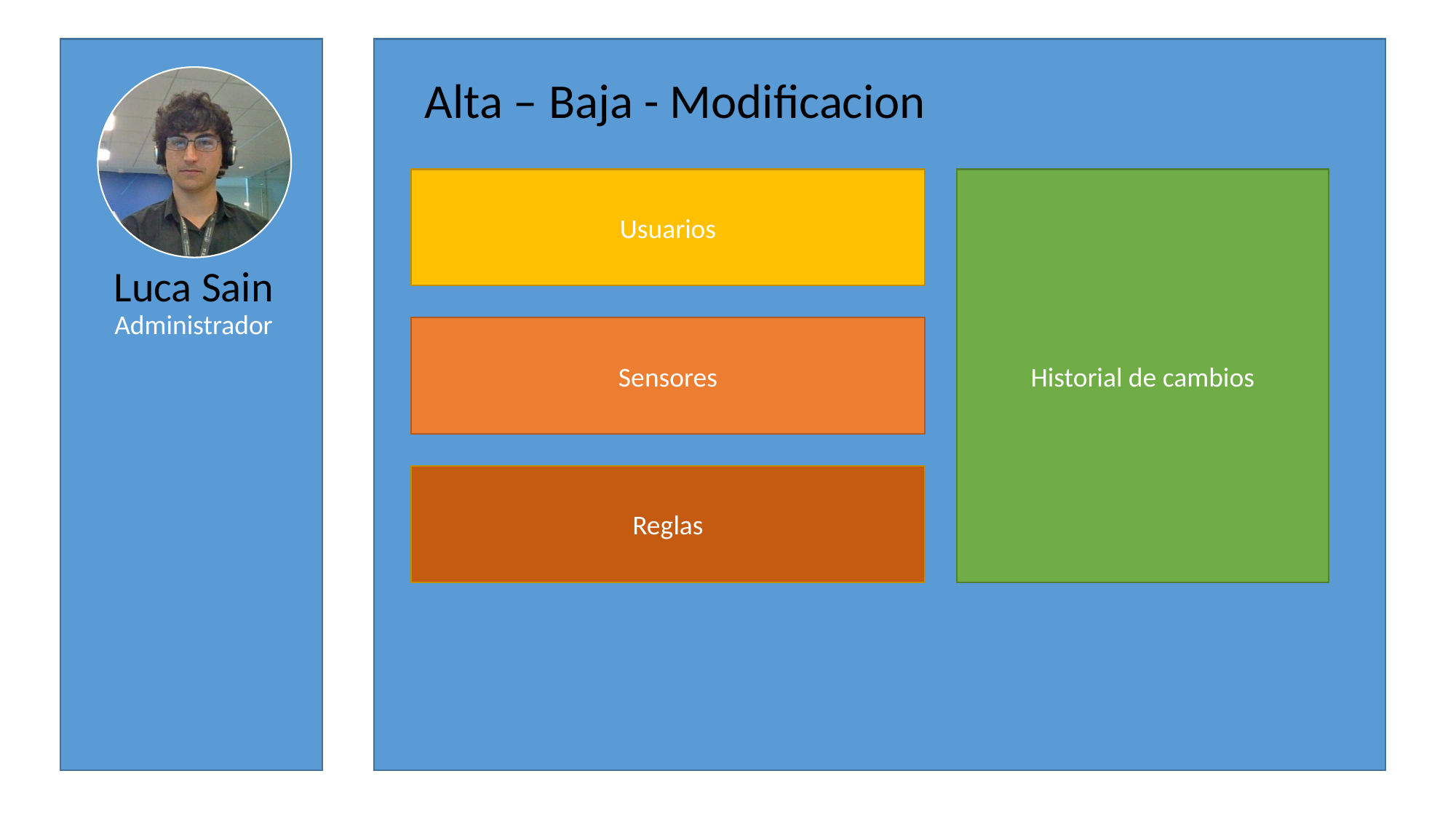

Luca Sain
Administrador
Alta – Baja - Modificacion
Usuarios
Historial de cambios
Sensores
Reglas